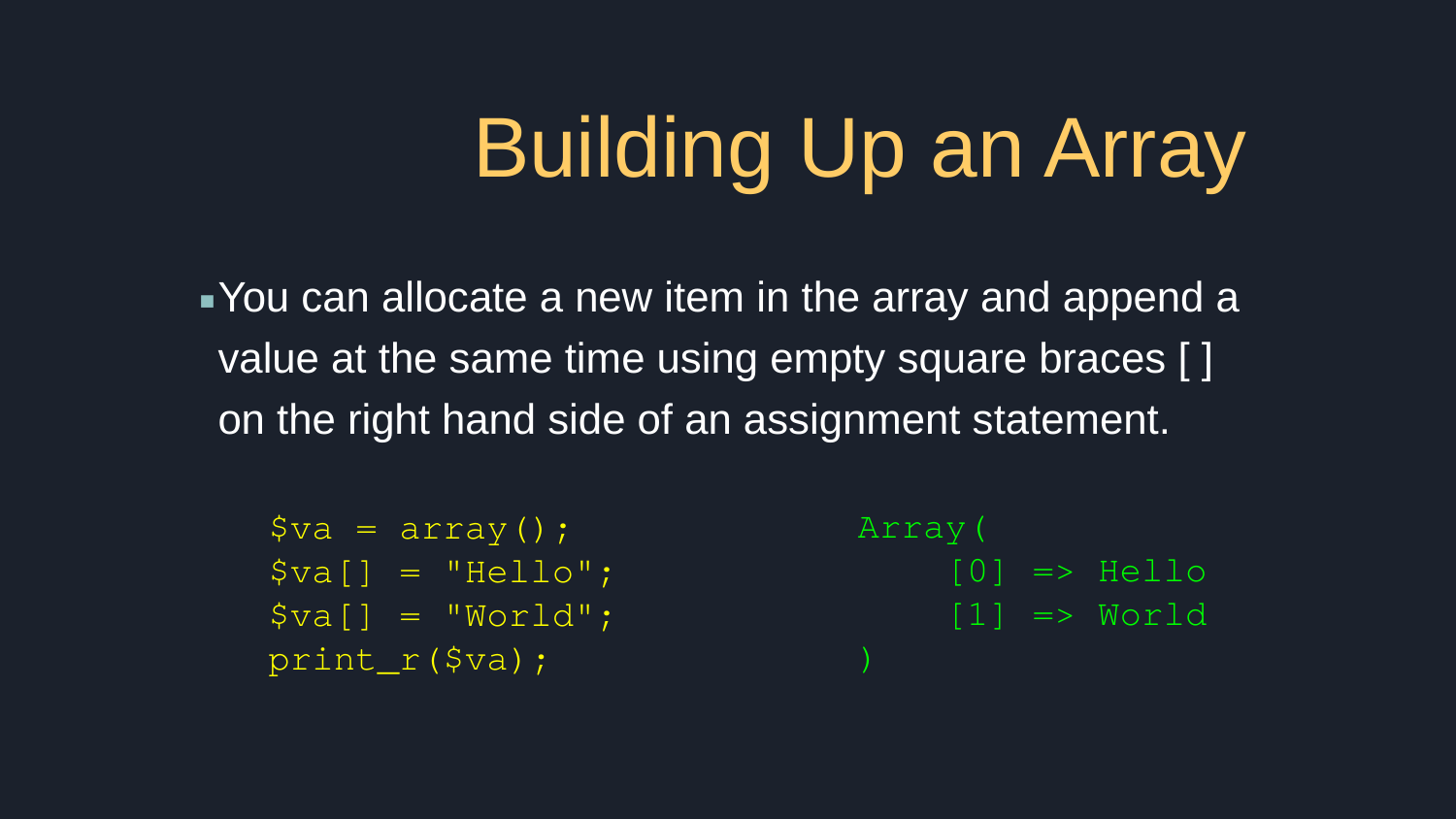

# Building Up an Array
You can allocate a new item in the array and append a value at the same time using empty square braces [ ] on the right hand side of an assignment statement.
Array(
    [0] => Hello
    [1] => World
)
$va = array();
$va[] = "Hello";
$va[] = "World";
print_r($va);